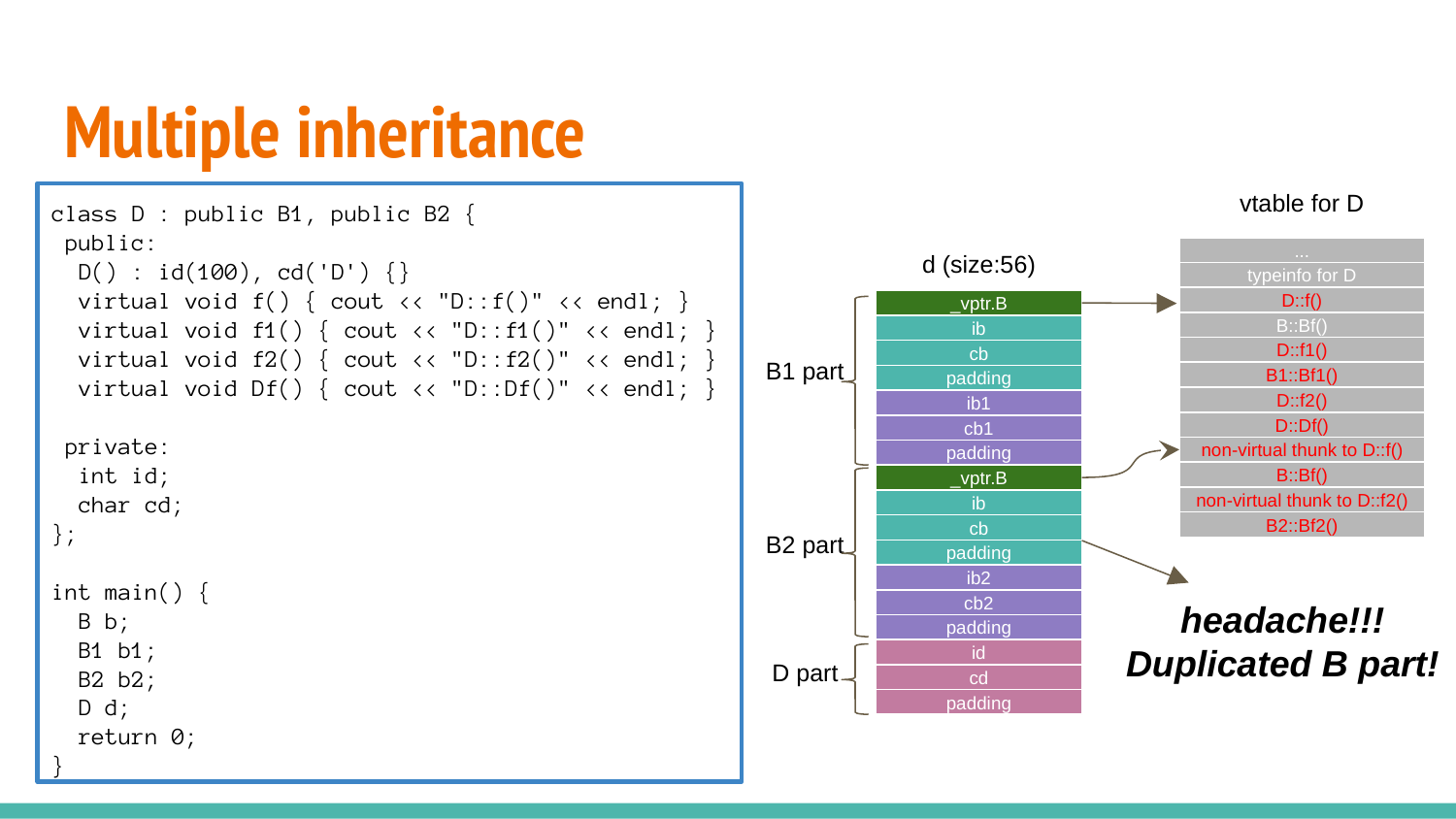

# Multiple inheritance
vtable for D
...
typeinfo for D
D::f()
B::Bf()
D::f1()
B1::Bf1()
D::f2()
D::Df()
non-virtual thunk to D::f()
B::Bf()
non-virtual thunk to D::f2()
B2::Bf2()
class D : public B1, public B2 {
 public:
  D() : id(100), cd('D') {}
  virtual void f() { cout << "D::f()" << endl; }
  virtual void f1() { cout << "D::f1()" << endl; }
  virtual void f2() { cout << "D::f2()" << endl; }
  virtual void Df() { cout << "D::Df()" << endl; }

 private:
  int id;
  char cd;
};

int main() {
  B b;
  B1 b1;
  B2 b2;
  D d;
  return 0;
}

d (size:56)
_vptr.B

ib
cb
B1 part
padding
ib1
cb1
padding
_vptr.B

ib
B2 part
cb
padding
ib2
cb2
padding
headache!!!
Duplicated B part!
id
D part

cd
padding